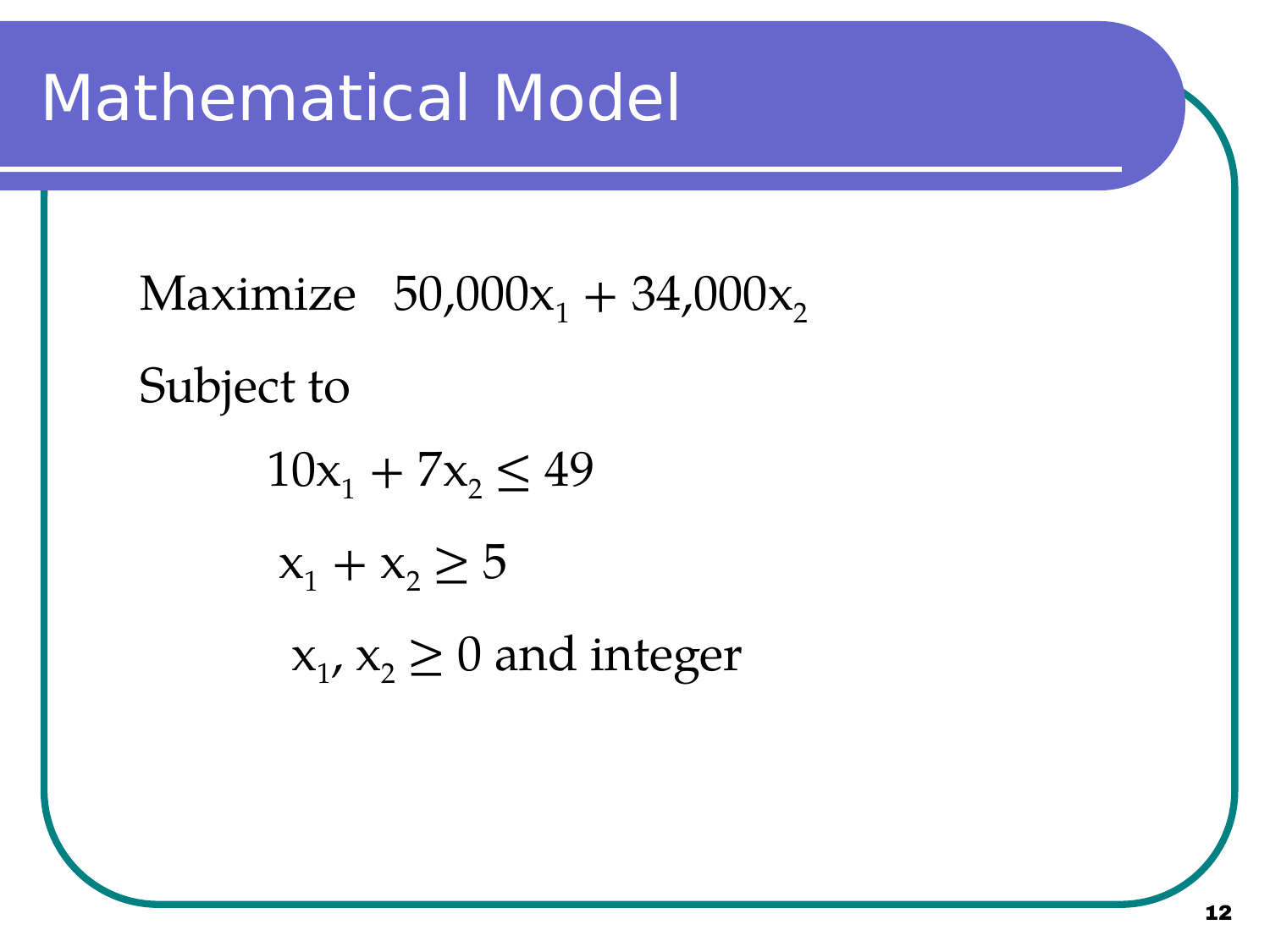

# Mathematical Model
Maximize   50,000x1 + 34,000x2
Subject to
	10x1 + 7x2 ≤ 49
	 x1 + x2 ≥ 5
	  x1, x2 ≥ 0 and integer
12